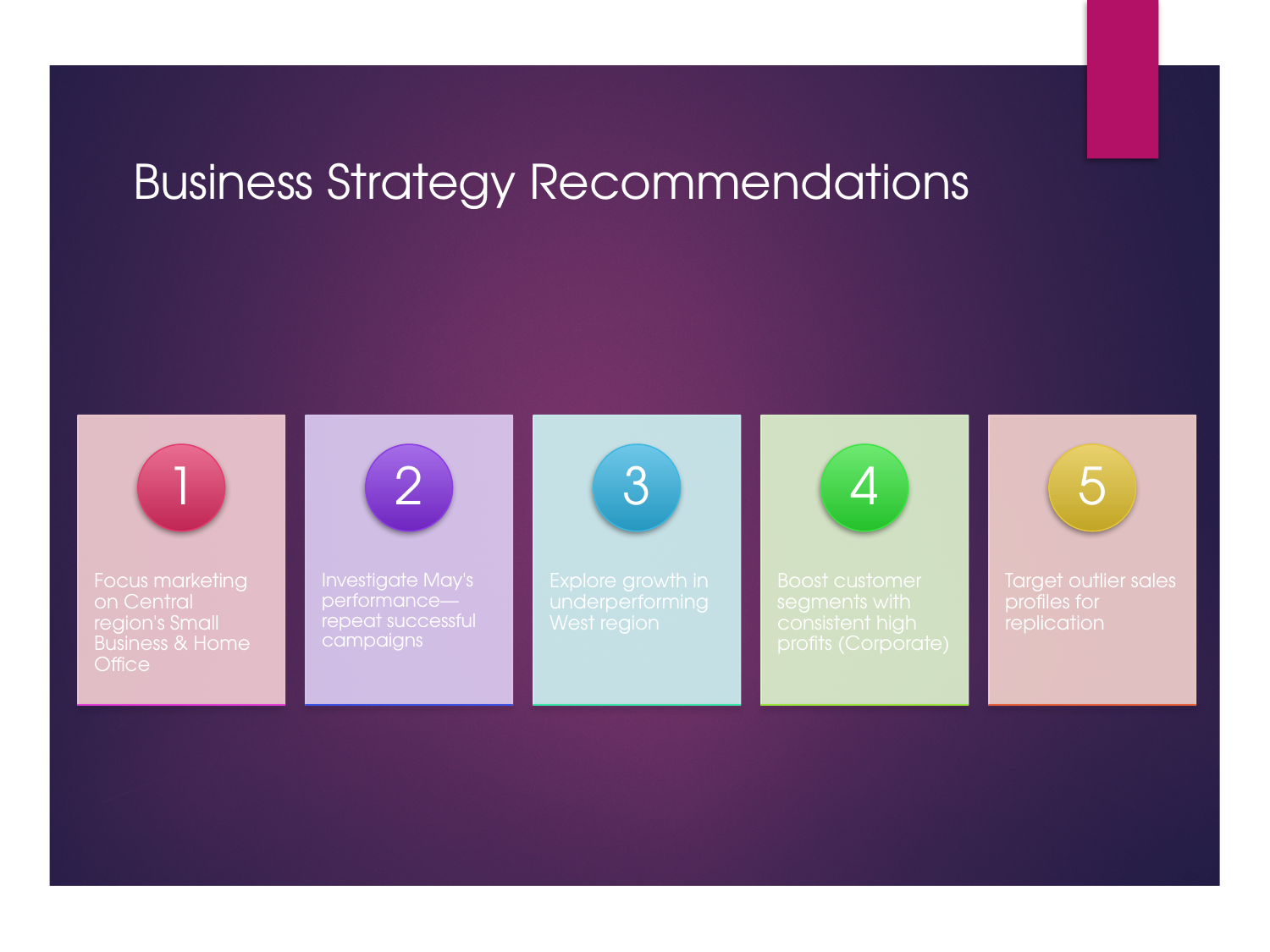

# Business Strategy Recommendations
Focus marketing on Central region's Small Business & Home Office
1
Investigate May's performance—repeat successful campaigns
2
Explore growth in underperforming West region
3
Boost customer segments with consistent high profits (Corporate)
4
Target outlier sales profiles for replication
5